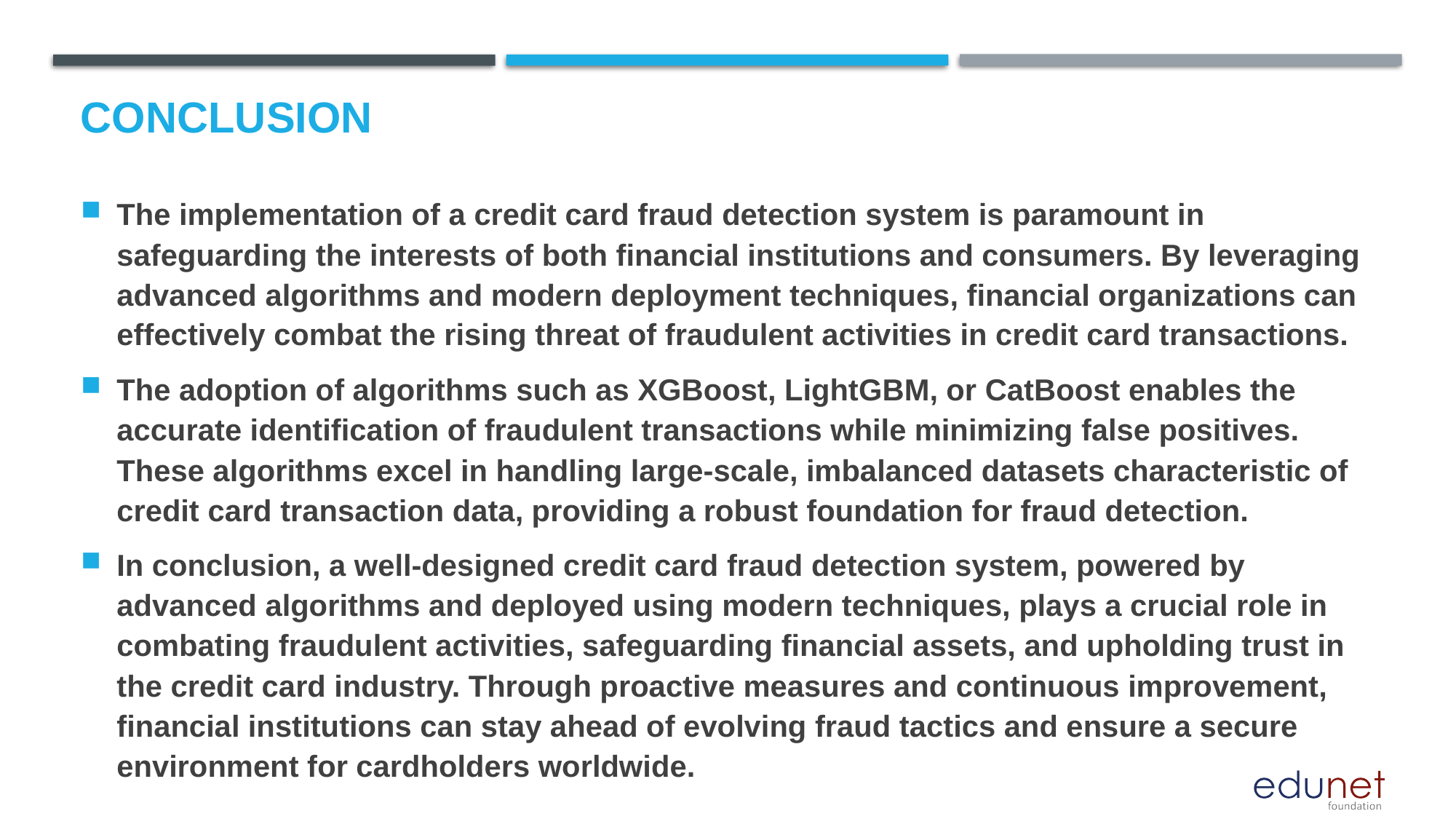

# Conclusion
The implementation of a credit card fraud detection system is paramount in safeguarding the interests of both financial institutions and consumers. By leveraging advanced algorithms and modern deployment techniques, financial organizations can effectively combat the rising threat of fraudulent activities in credit card transactions.
The adoption of algorithms such as XGBoost, LightGBM, or CatBoost enables the accurate identification of fraudulent transactions while minimizing false positives. These algorithms excel in handling large-scale, imbalanced datasets characteristic of credit card transaction data, providing a robust foundation for fraud detection.
In conclusion, a well-designed credit card fraud detection system, powered by advanced algorithms and deployed using modern techniques, plays a crucial role in combating fraudulent activities, safeguarding financial assets, and upholding trust in the credit card industry. Through proactive measures and continuous improvement, financial institutions can stay ahead of evolving fraud tactics and ensure a secure environment for cardholders worldwide.